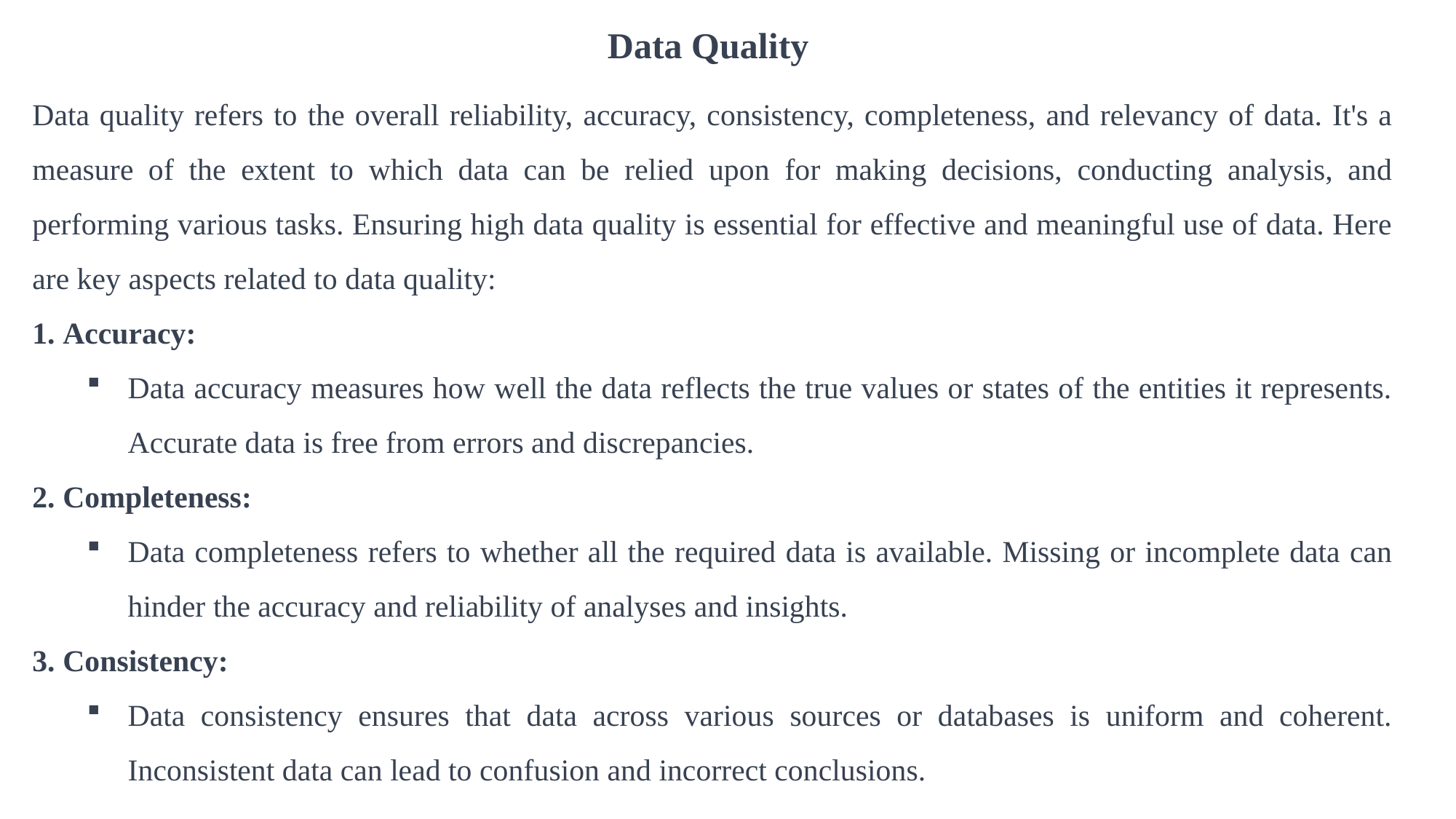

Data Quality
Data quality refers to the overall reliability, accuracy, consistency, completeness, and relevancy of data. It's a measure of the extent to which data can be relied upon for making decisions, conducting analysis, and performing various tasks. Ensuring high data quality is essential for effective and meaningful use of data. Here are key aspects related to data quality:
 Accuracy:
Data accuracy measures how well the data reflects the true values or states of the entities it represents. Accurate data is free from errors and discrepancies.
 Completeness:
Data completeness refers to whether all the required data is available. Missing or incomplete data can hinder the accuracy and reliability of analyses and insights.
 Consistency:
Data consistency ensures that data across various sources or databases is uniform and coherent. Inconsistent data can lead to confusion and incorrect conclusions.